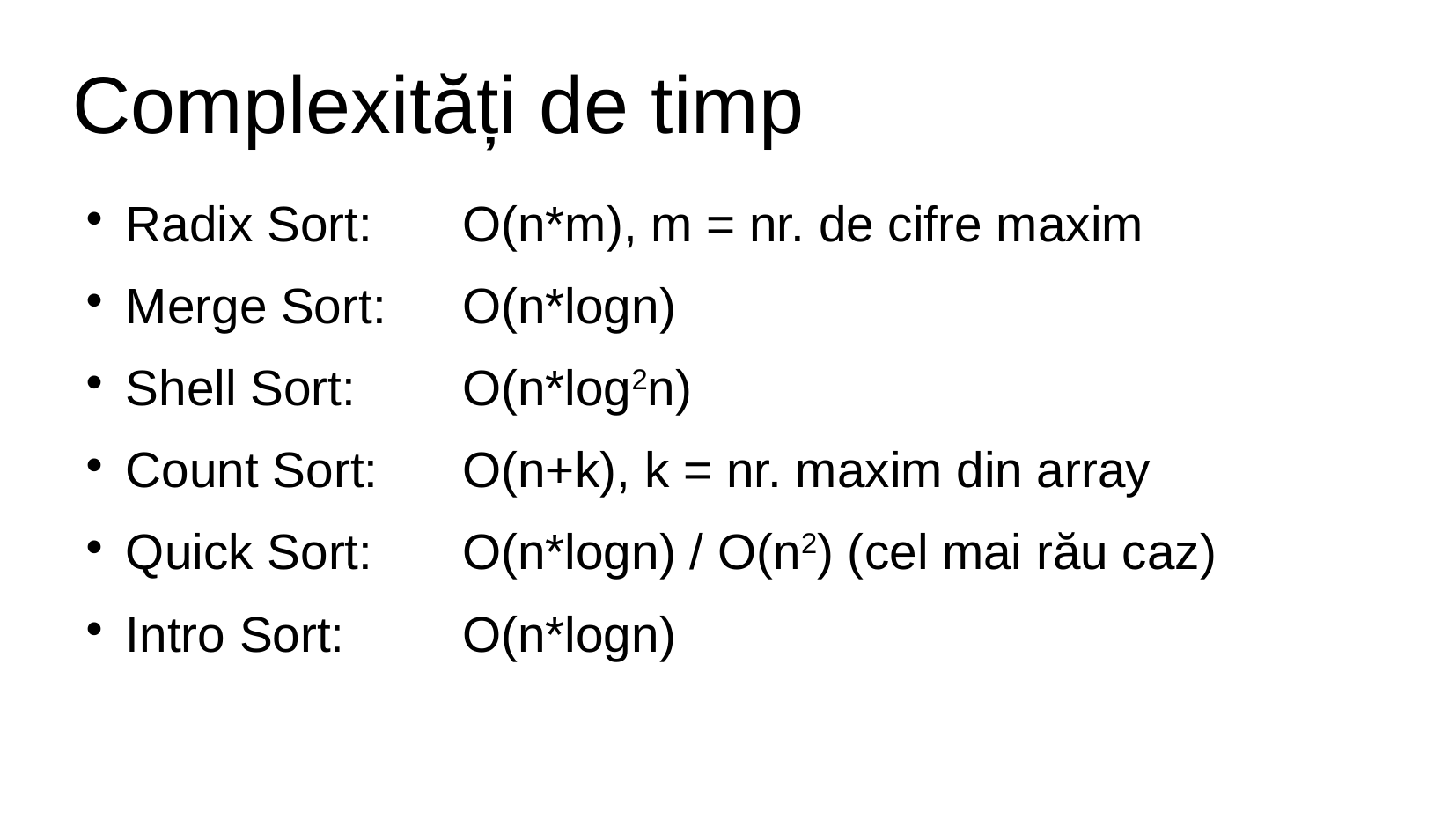

# Complexități de timp
Radix Sort:  	O(n*m), m = nr. de cifre maxim
Merge Sort: 	O(n*logn)
Shell Sort:   	O(n*log2n)
Count Sort: 	O(n+k), k = nr. maxim din array
Quick Sort:  	O(n*logn) / O(n2) (cel mai rău caz)
Intro Sort:    	O(n*logn)